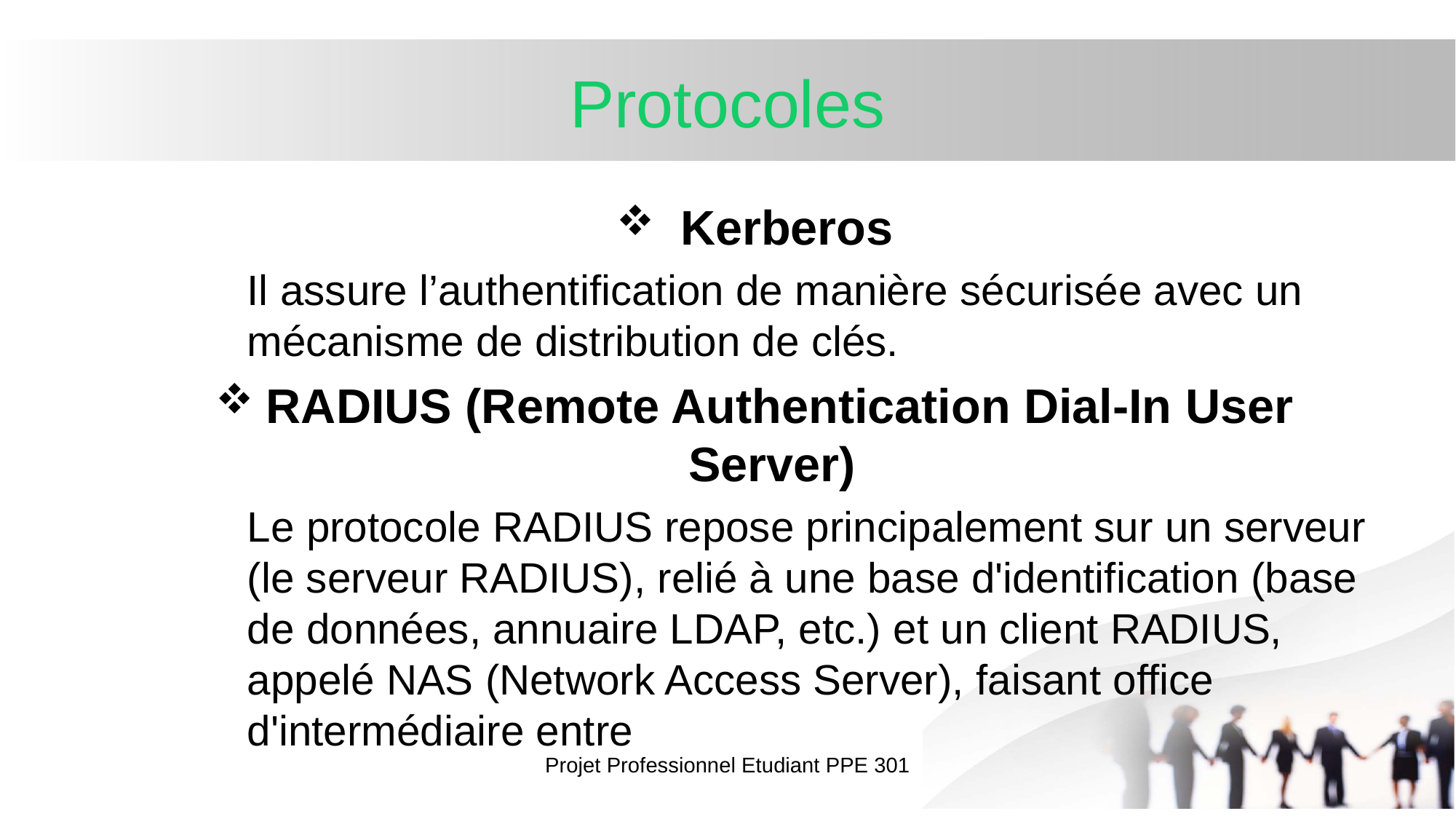

# Protocoles
  Kerberos
Il assure l’authentification de manière sécurisée avec un mécanisme de distribution de clés.
 RADIUS (Remote Authentication Dial-In User Server)
Le protocole RADIUS repose principalement sur un serveur (le serveur RADIUS), relié à une base d'identification (base de données, annuaire LDAP, etc.) et un client RADIUS, appelé NAS (Network Access Server), faisant office d'intermédiaire entre

Projet Professionnel Etudiant PPE 301
11